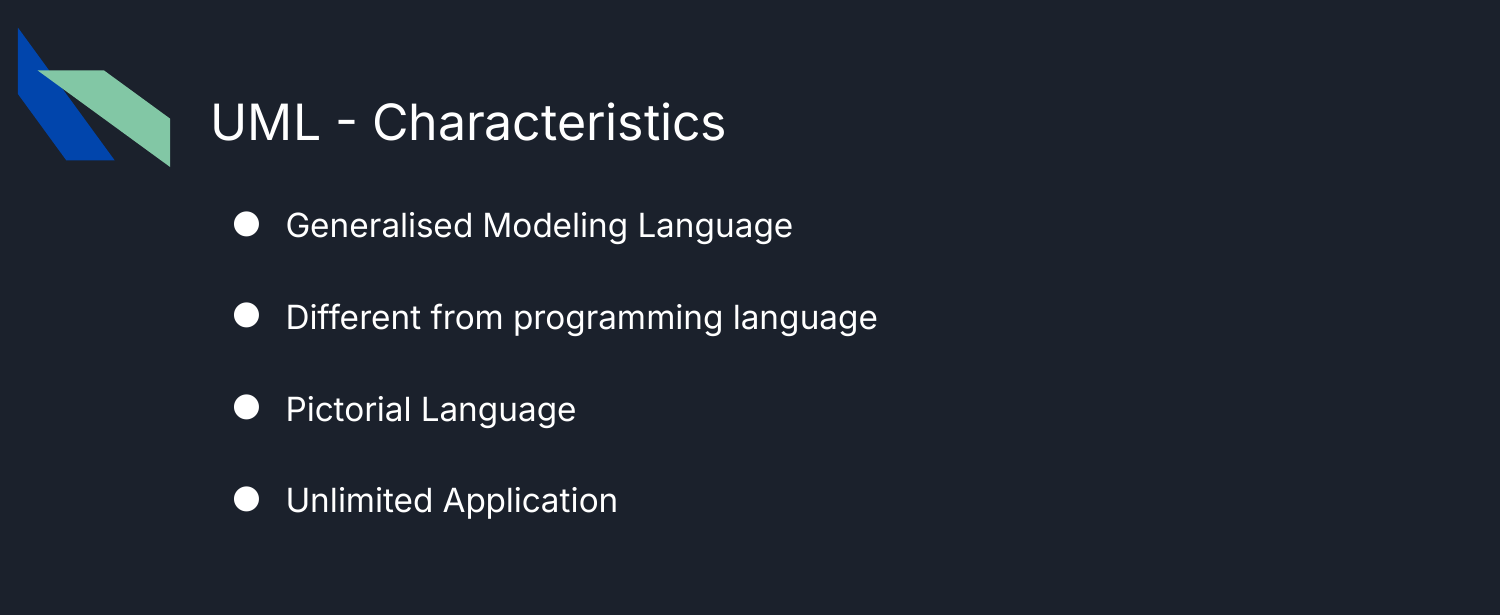

# UML - Characteristics
Generalised Modeling Language

Different from programming language

Pictorial Language

Unlimited Application